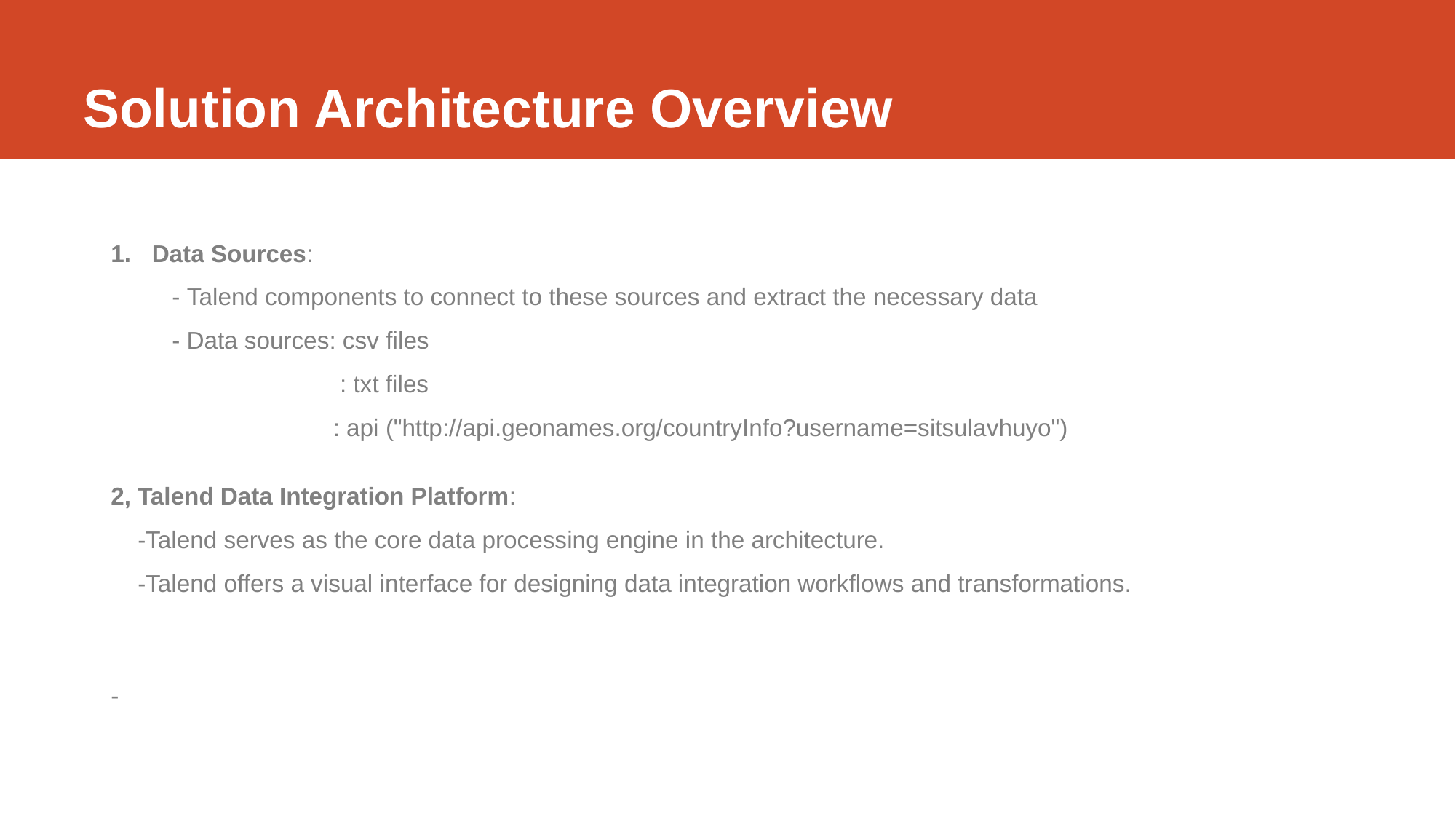

# Solution Architecture Overview
Data Sources:
   - Talend components to connect to these sources and extract the necessary data
   - Data sources: csv files
                            : txt files
                           : api ("http://api.geonames.org/countryInfo?username=sitsulavhuyo")
2, Talend Data Integration Platform:
    -Talend serves as the core data processing engine in the architecture.
    -Talend offers a visual interface for designing data integration workflows and transformations.
-